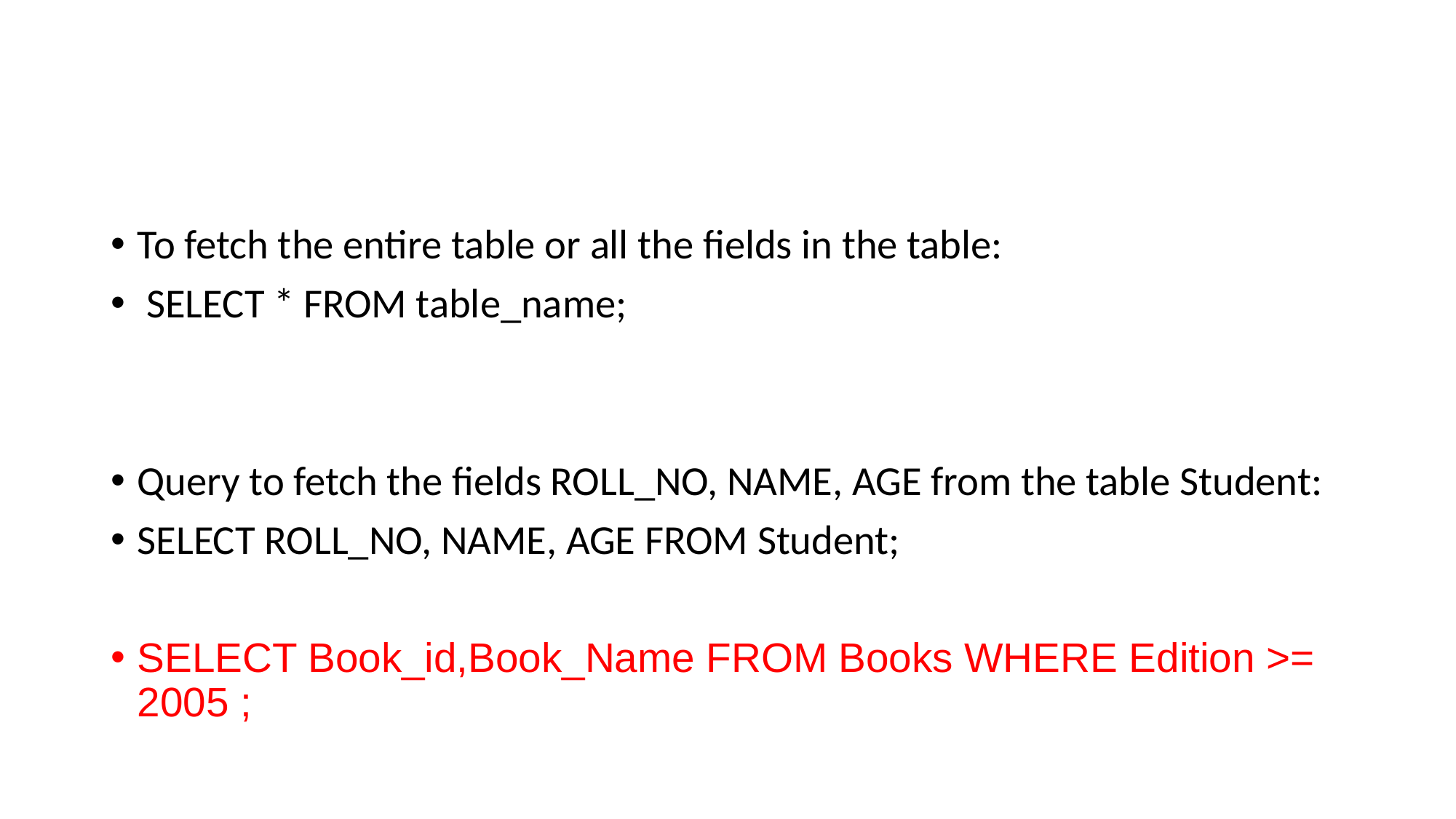

#
To fetch the entire table or all the fields in the table:
 SELECT * FROM table_name;

Query to fetch the fields ROLL_NO, NAME, AGE from the table Student:
SELECT ROLL_NO, NAME, AGE FROM Student;

SELECT Book_id,Book_Name FROM Books WHERE Edition >= 2005 ;